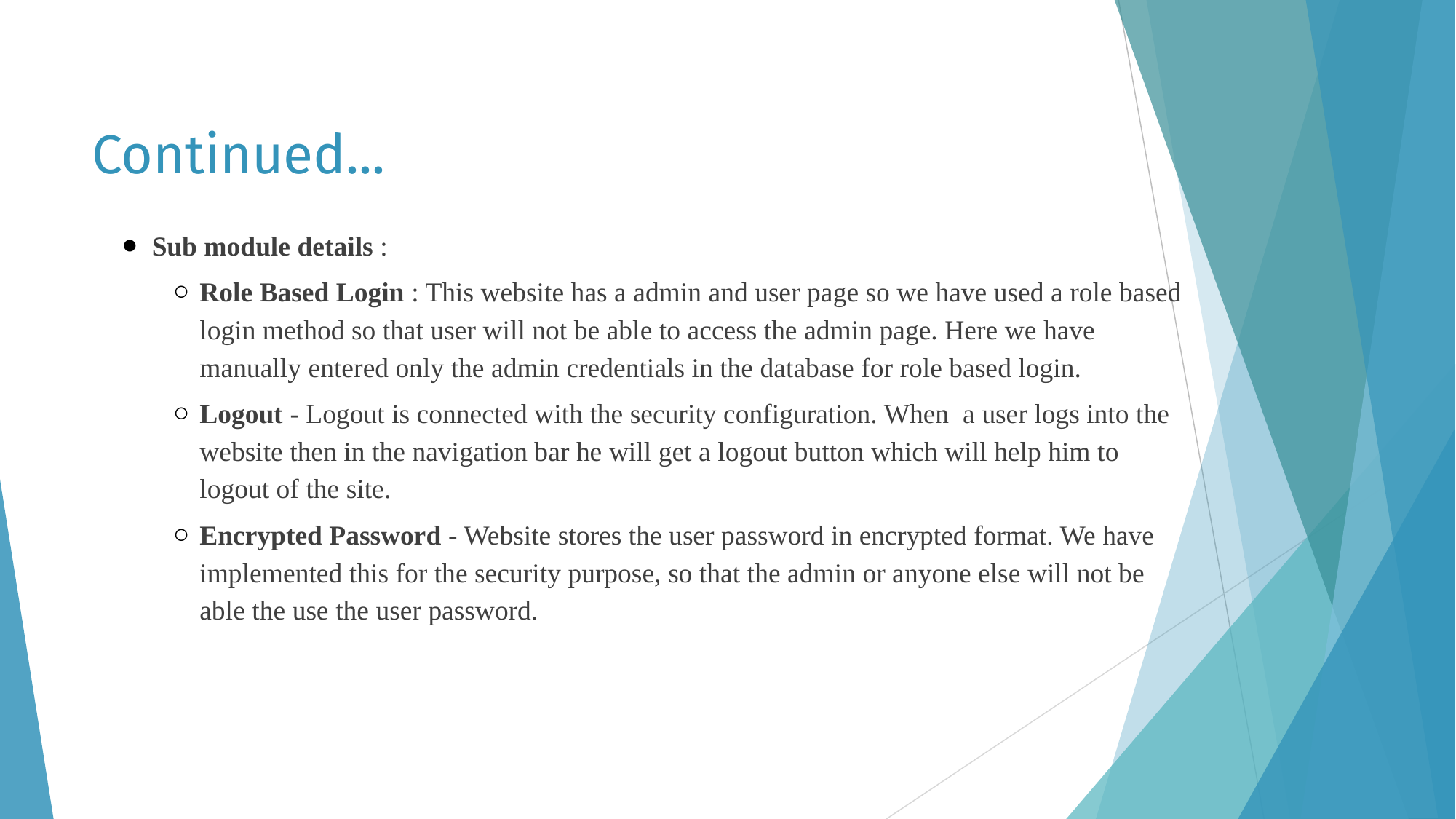

# Continued...
Sub module details :
Role Based Login : This website has a admin and user page so we have used a role based login method so that user will not be able to access the admin page. Here we have manually entered only the admin credentials in the database for role based login.
Logout - Logout is connected with the security configuration. When  a user logs into the website then in the navigation bar he will get a logout button which will help him to logout of the site.
Encrypted Password - Website stores the user password in encrypted format. We have implemented this for the security purpose, so that the admin or anyone else will not be able the use the user password.